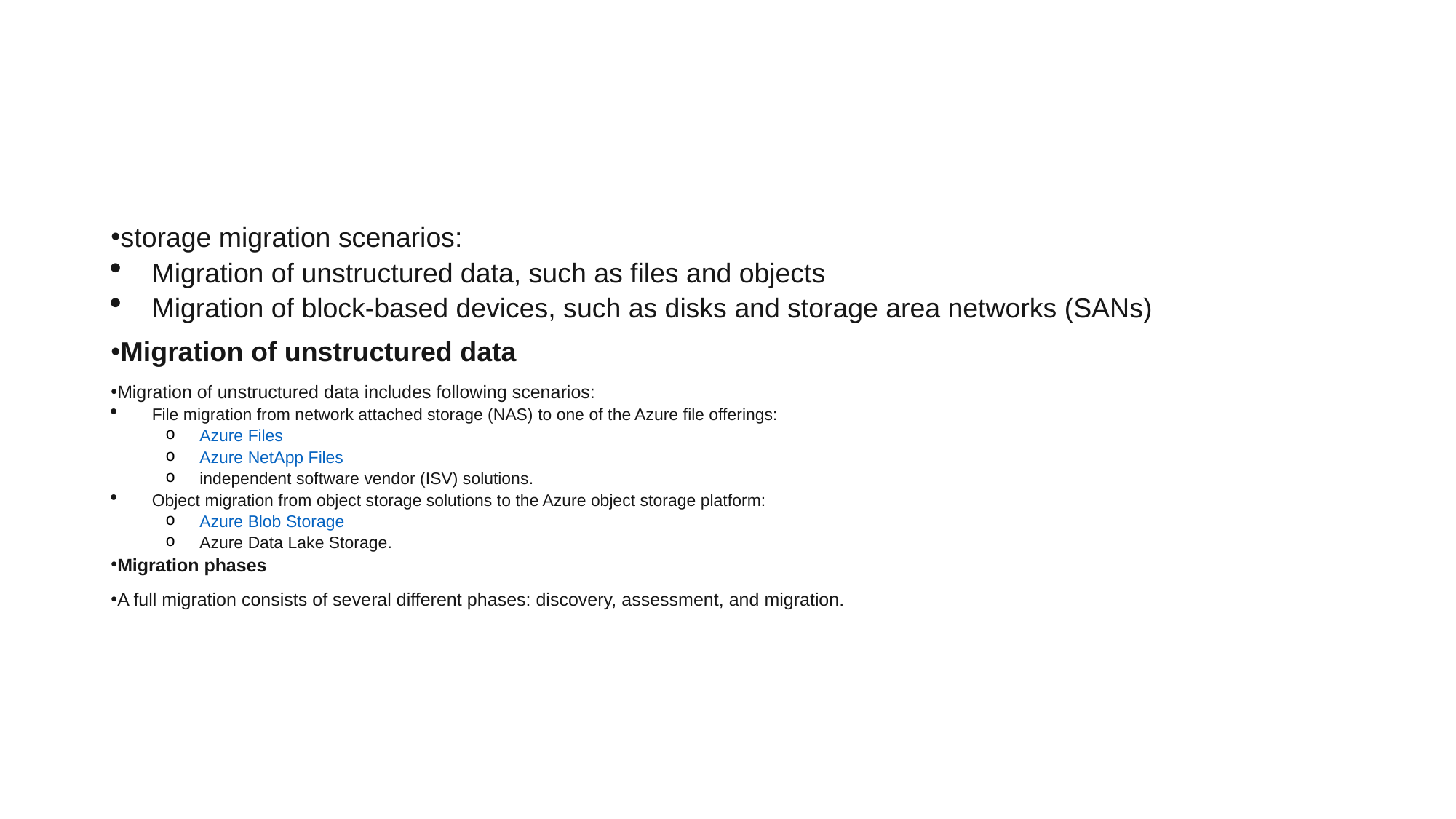

#
storage migration scenarios:
Migration of unstructured data, such as files and objects
Migration of block-based devices, such as disks and storage area networks (SANs)
Migration of unstructured data
Migration of unstructured data includes following scenarios:
File migration from network attached storage (NAS) to one of the Azure file offerings:
Azure Files
Azure NetApp Files
independent software vendor (ISV) solutions.
Object migration from object storage solutions to the Azure object storage platform:
Azure Blob Storage
Azure Data Lake Storage.
Migration phases
A full migration consists of several different phases: discovery, assessment, and migration.